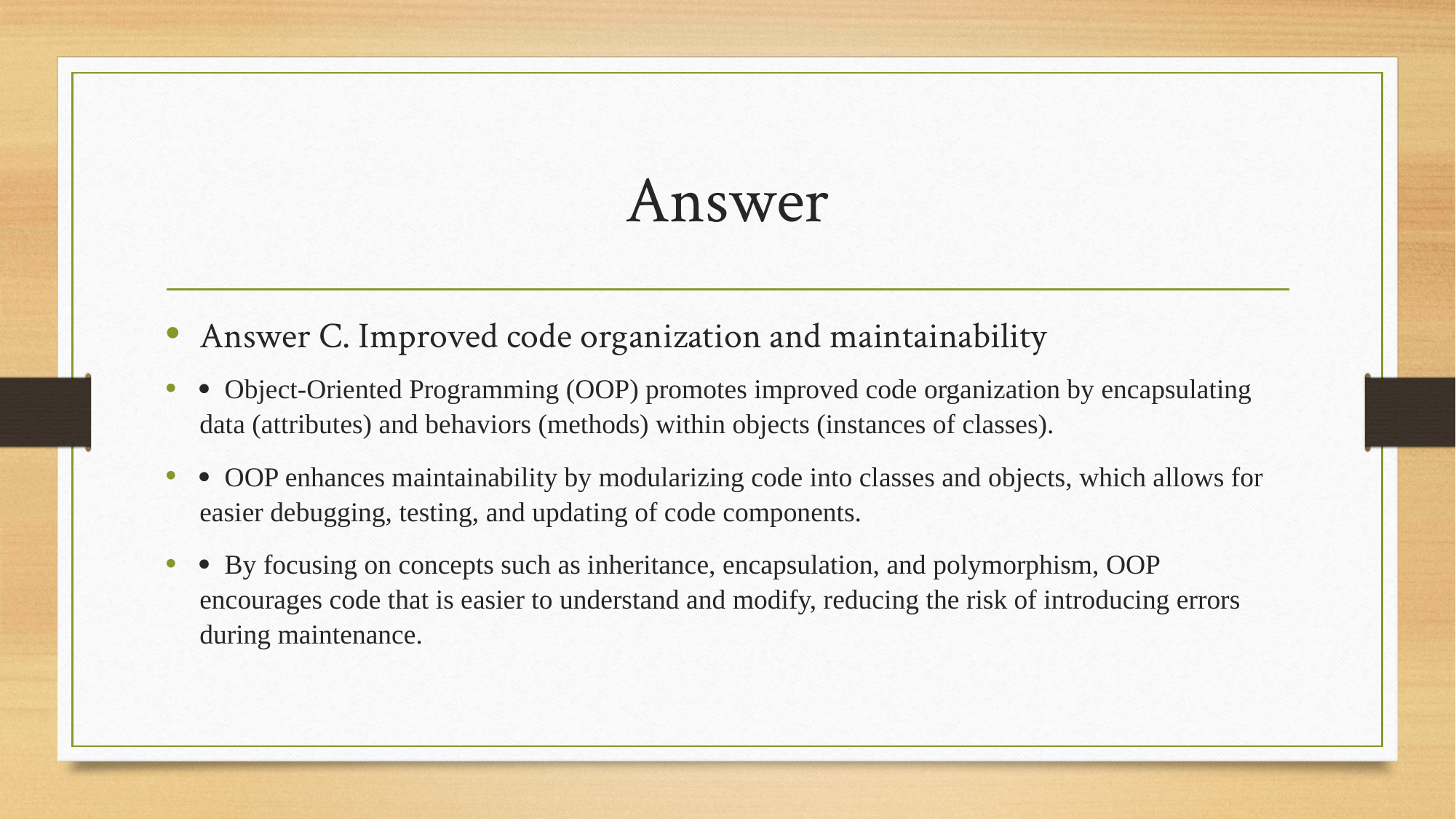

# Answer
Answer C. Improved code organization and maintainability
•  Object-Oriented Programming (OOP) promotes improved code organization by encapsulating data (attributes) and behaviors (methods) within objects (instances of classes).
•  OOP enhances maintainability by modularizing code into classes and objects, which allows for easier debugging, testing, and updating of code components.
•  By focusing on concepts such as inheritance, encapsulation, and polymorphism, OOP encourages code that is easier to understand and modify, reducing the risk of introducing errors during maintenance.